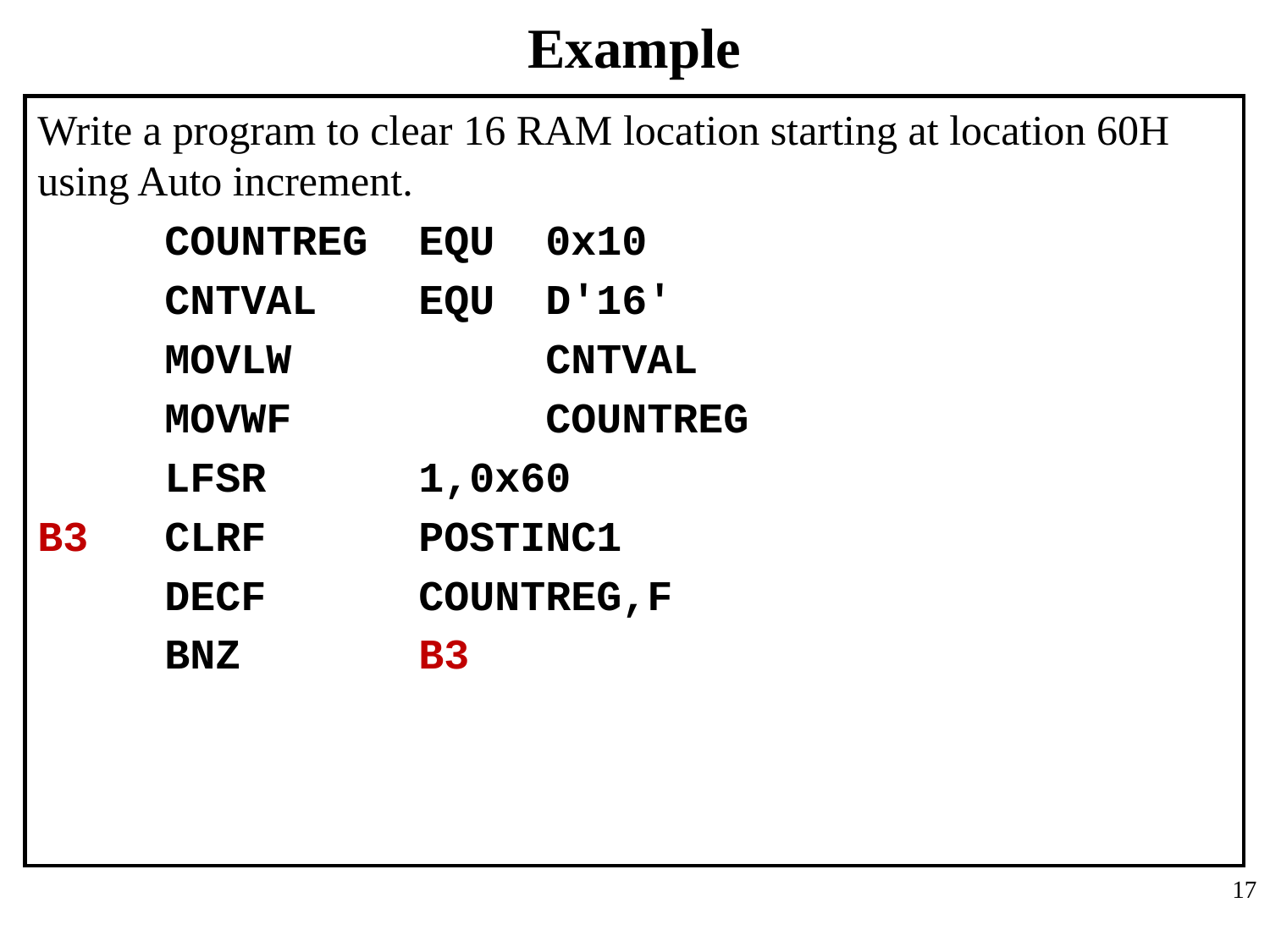

# Example
Write a program to clear 16 RAM location starting at location 60H using Auto increment.
	COUNTREG 	EQU	0x10
	CNTVAL 	EQU	D'16'
	MOVLW		CNTVAL
	MOVWF		COUNTREG
	LFSR		1,0x60
B3	CLRF		POSTINC1
	DECF		COUNTREG,F
	BNZ		B3
17